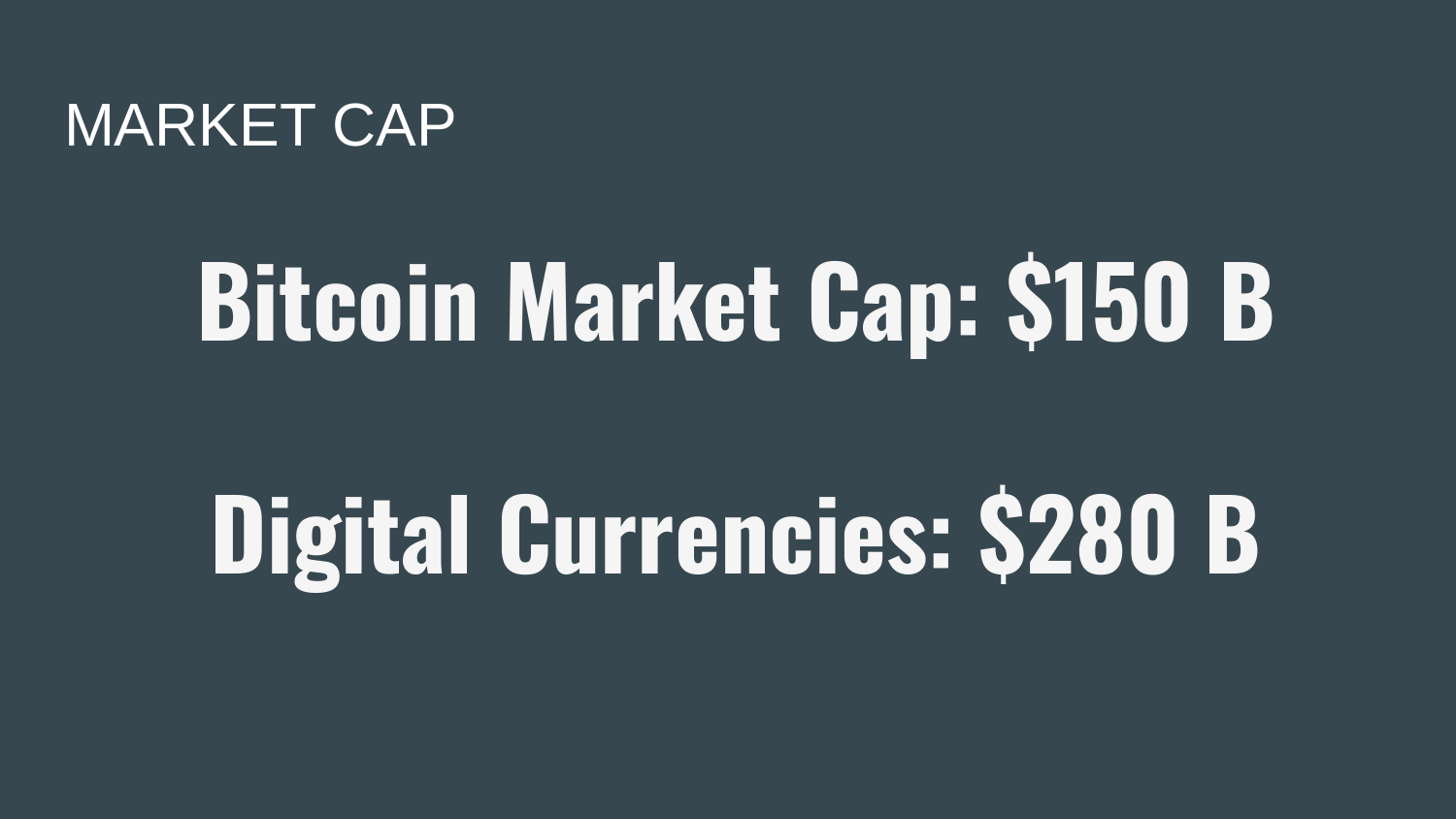

# MARKET CAP
Bitcoin Market Cap: $150 B

Digital Currencies: $280 B